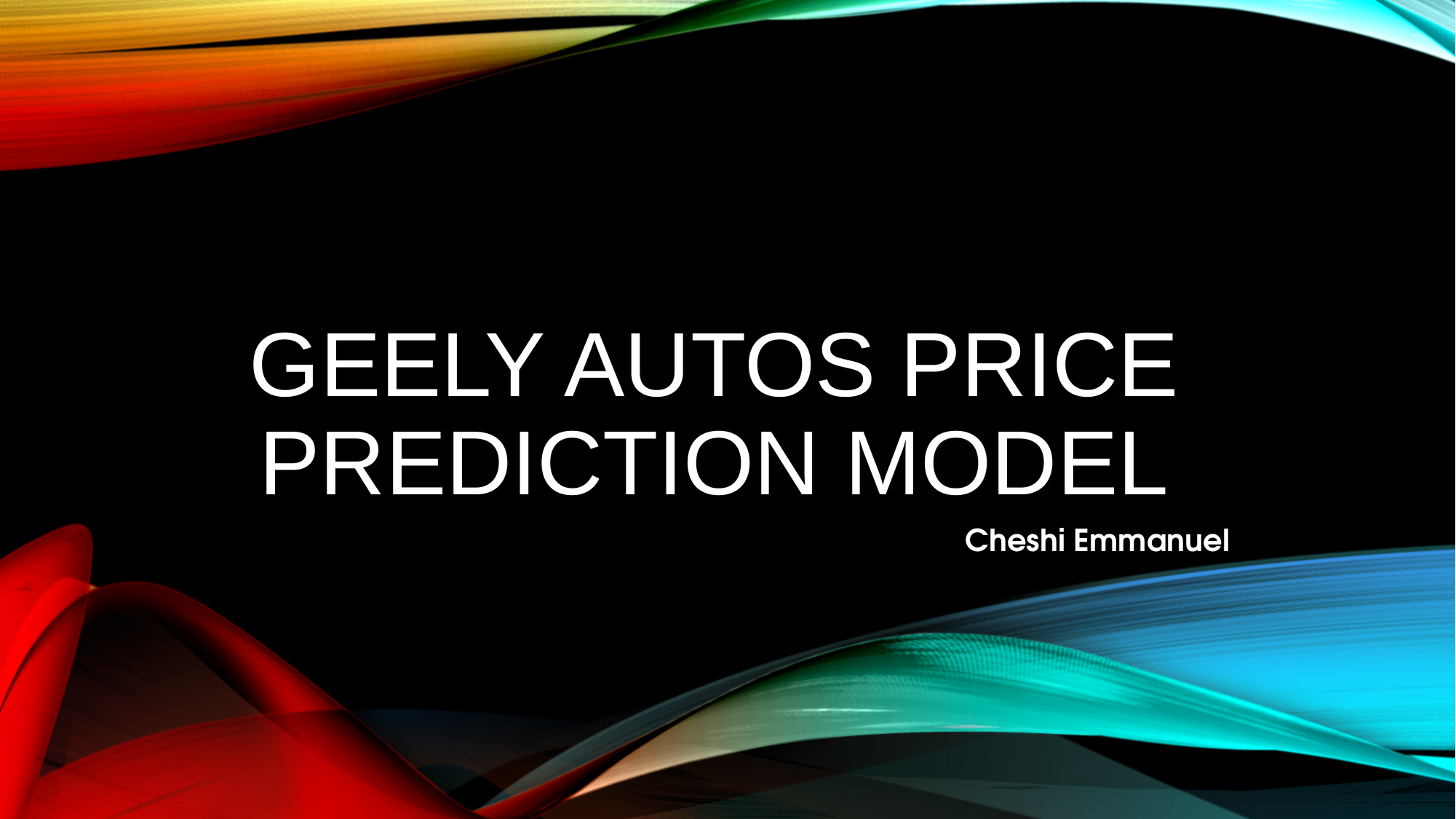

# GEELY AUTOS PRICE PREDICTION MODEL
Cheshi Emmanuel